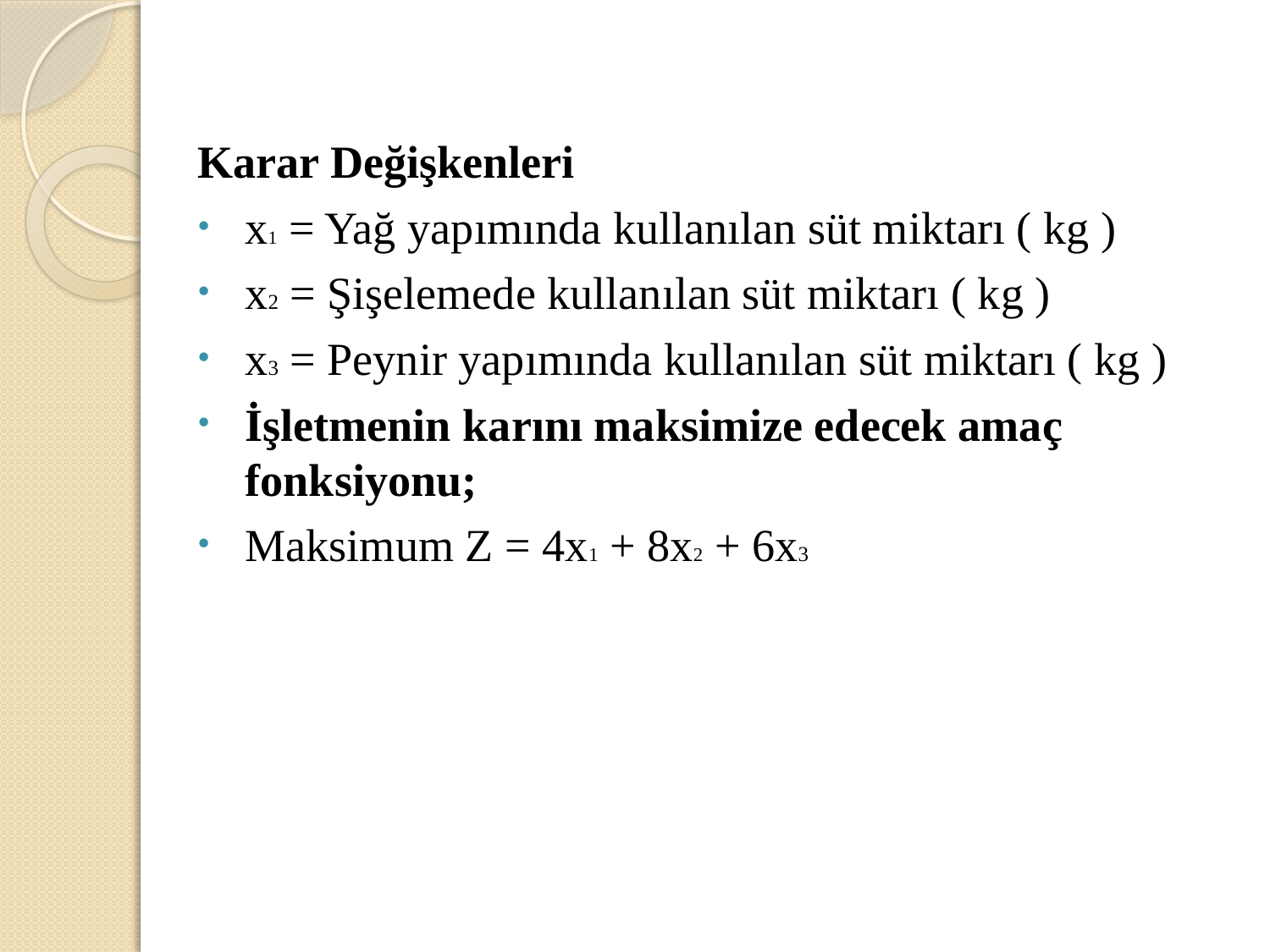

Karar Değişkenleri
x1 = Yağ yapımında kullanılan süt miktarı ( kg )
x2 = Şişelemede kullanılan süt miktarı ( kg )
x3 = Peynir yapımında kullanılan süt miktarı ( kg )
İşletmenin karını maksimize edecek amaç fonksiyonu;
Maksimum Z = 4x1 + 8x2 + 6x3